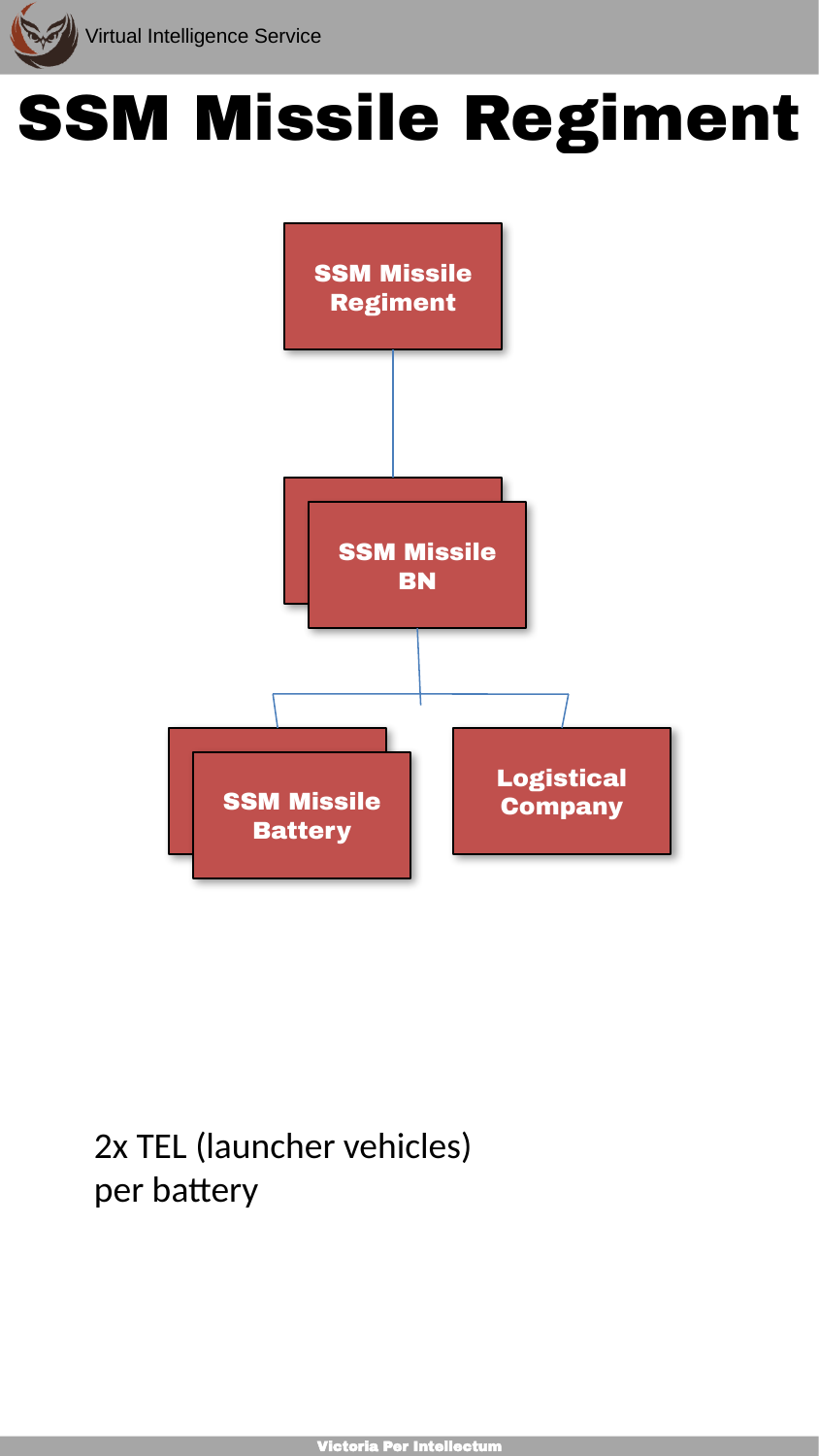

# SSM Missile Regiment
SSM Missile Regiment
SSM Missile BN
SSM Missile BN
SSM Missile Battery
Logistical Company
SSM Missile Battery
2x TEL (launcher vehicles) per battery